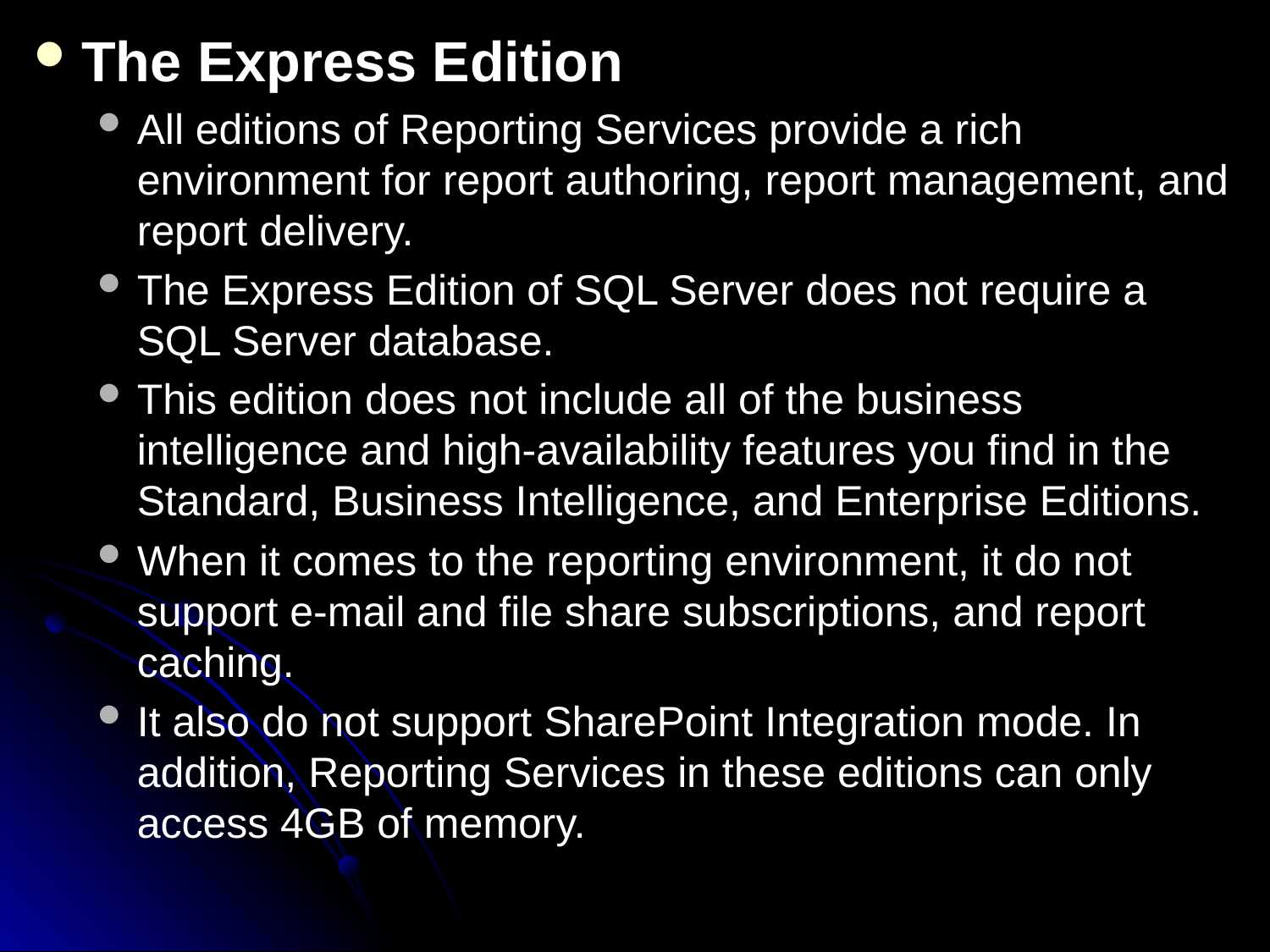

The Express Edition
All editions of Reporting Services provide a rich environment for report authoring, report management, and report delivery.
The Express Edition of SQL Server does not require a SQL Server database.
This edition does not include all of the business intelligence and high-availability features you find in the Standard, Business Intelligence, and Enterprise Editions.
When it comes to the reporting environment, it do not support e-mail and file share subscriptions, and report caching.
It also do not support SharePoint Integration mode. In addition, Reporting Services in these editions can only access 4GB of memory.